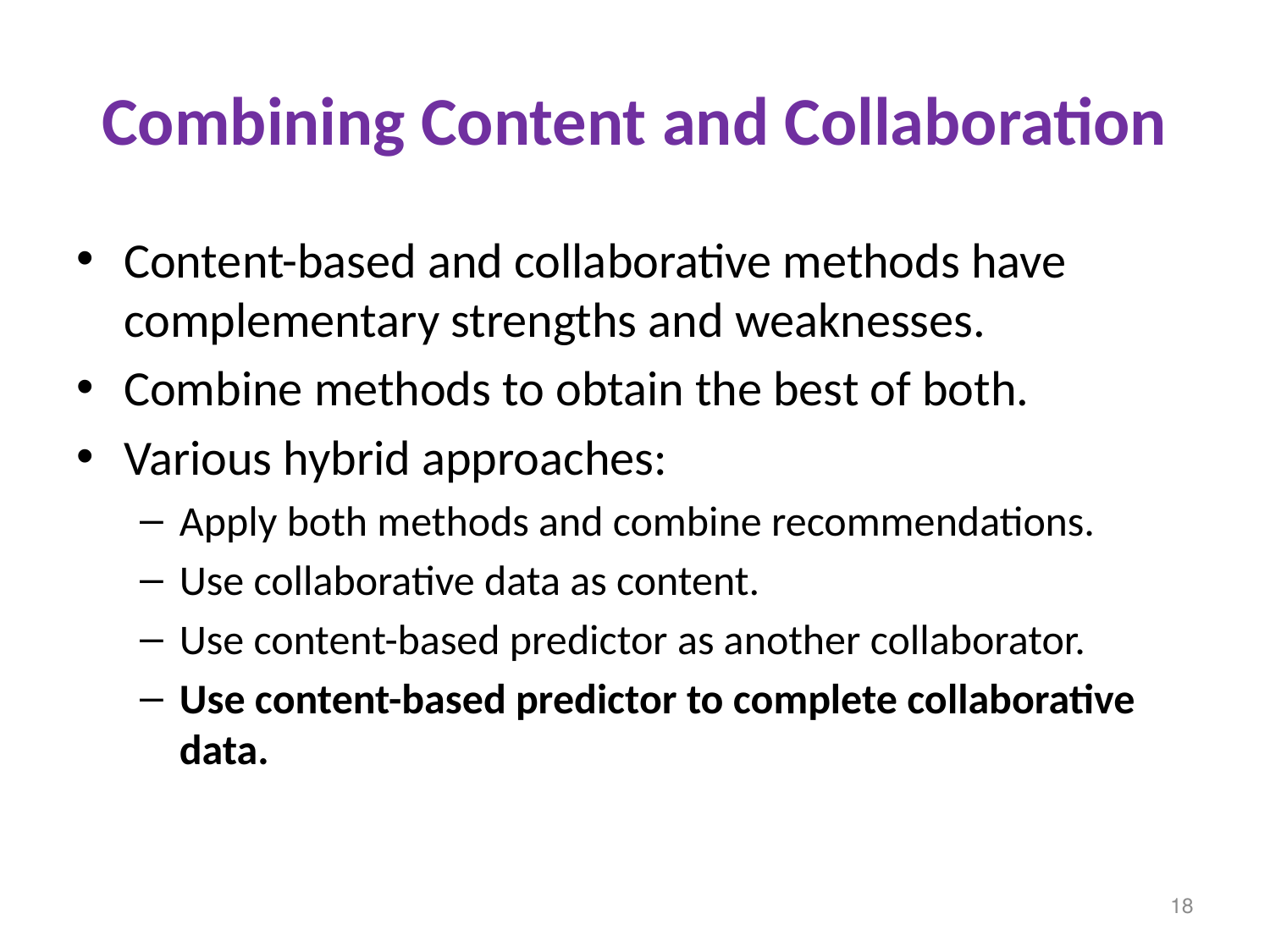

# Combining Content and Collaboration
Content-based and collaborative methods have complementary strengths and weaknesses.
Combine methods to obtain the best of both.
Various hybrid approaches:
Apply both methods and combine recommendations.
Use collaborative data as content.
Use content-based predictor as another collaborator.
Use content-based predictor to complete collaborative data.

18